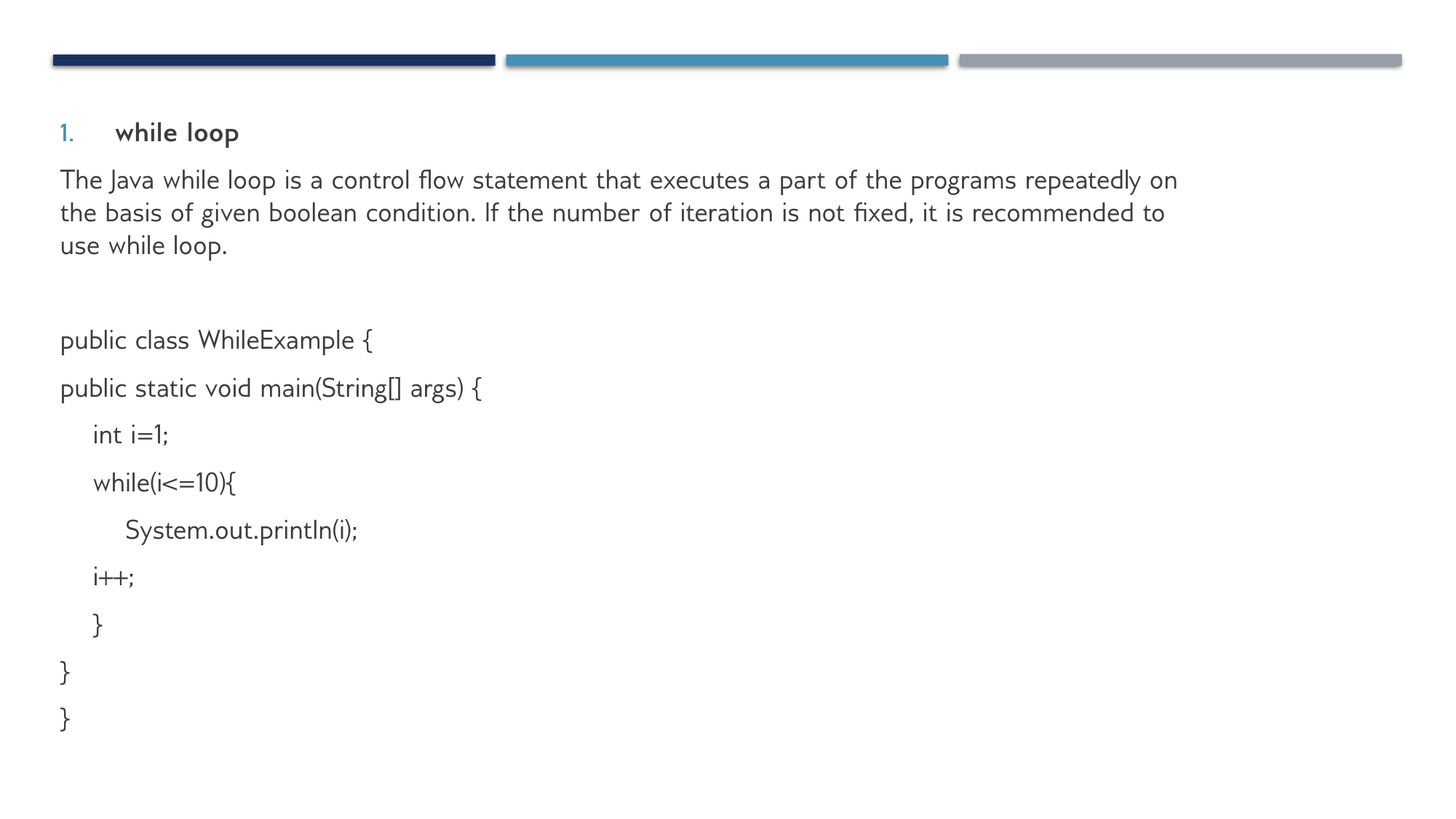

while loop
The Java while loop is a control flow statement that executes a part of the programs repeatedly on the basis of given boolean condition. If the number of iteration is not fixed, it is recommended to use while loop.

public class WhileExample {
public static void main(String[] args) {
    int i=1;
    while(i<=10){
        System.out.println(i);
    i++;
    }
}
}